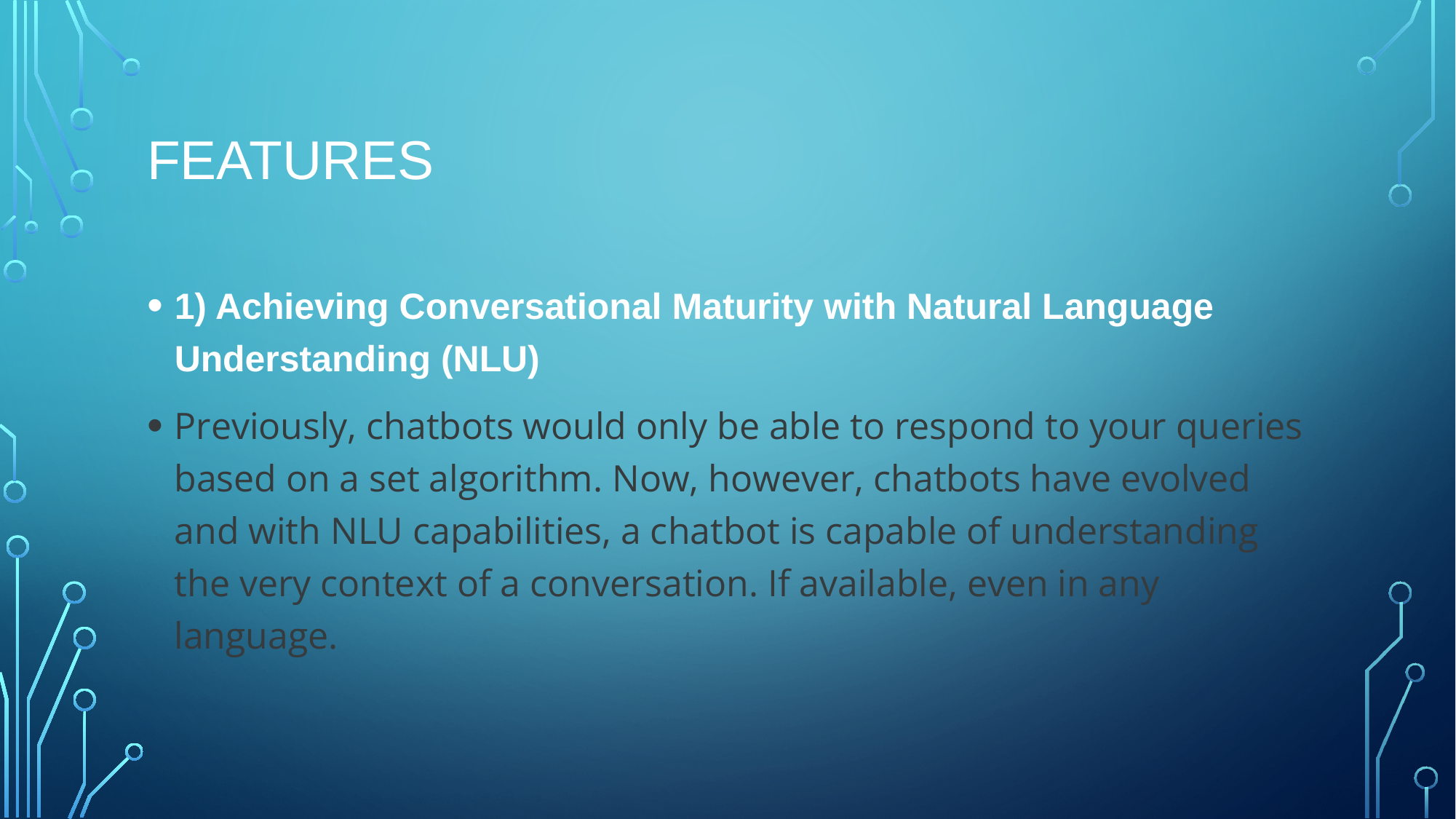

# Features
1) Achieving Conversational Maturity with Natural Language Understanding (NLU)
Previously, chatbots would only be able to respond to your queries based on a set algorithm. Now, however, chatbots have evolved and with NLU capabilities, a chatbot is capable of understanding the very context of a conversation. If available, even in any language.